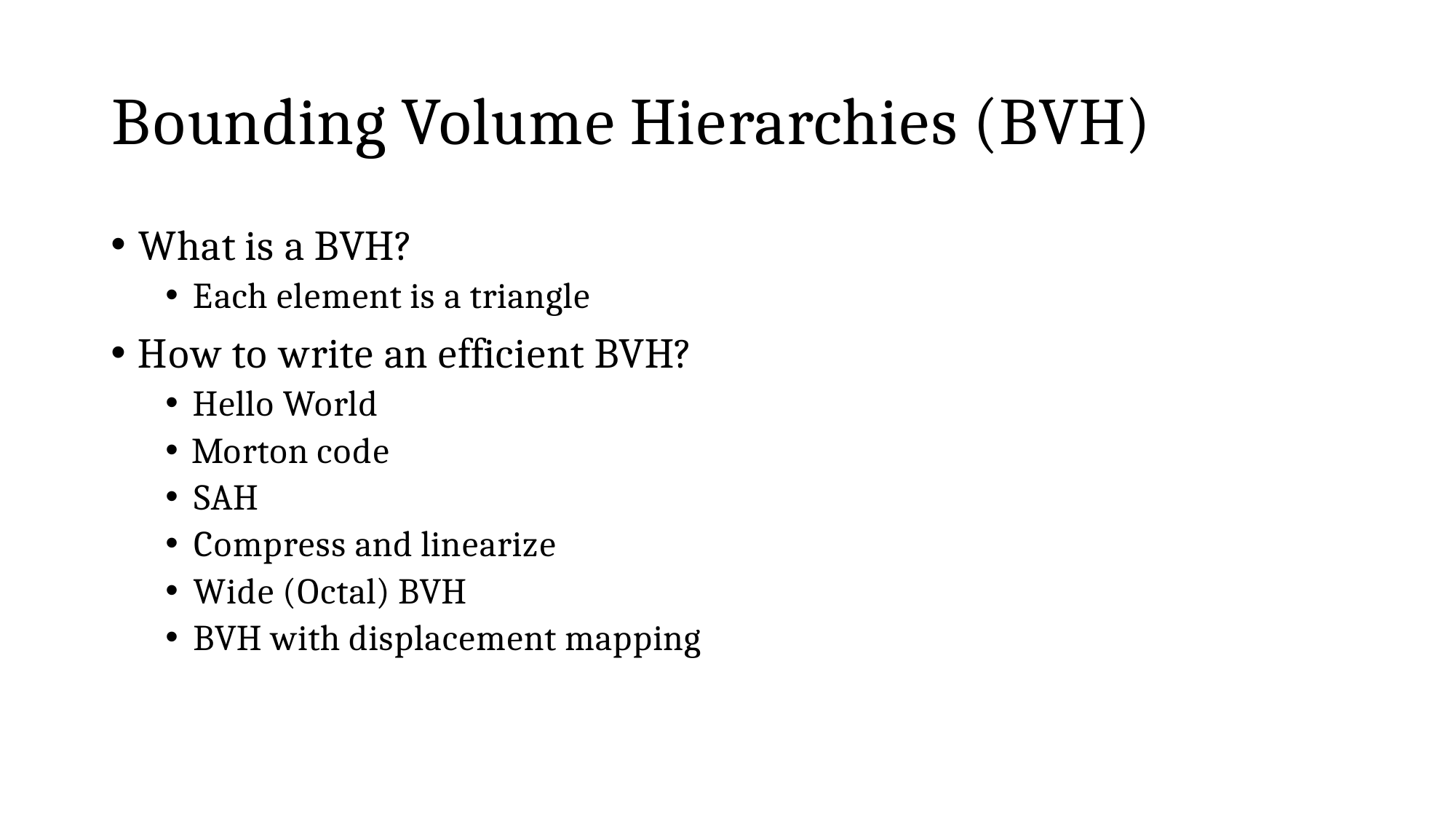

# Bounding Volume Hierarchies (BVH)
What is a BVH?
Each element is a triangle
How to write an efficient BVH?
Hello World
Morton code
SAH
Compress and linearize
Wide (Octal) BVH
BVH with displacement mapping